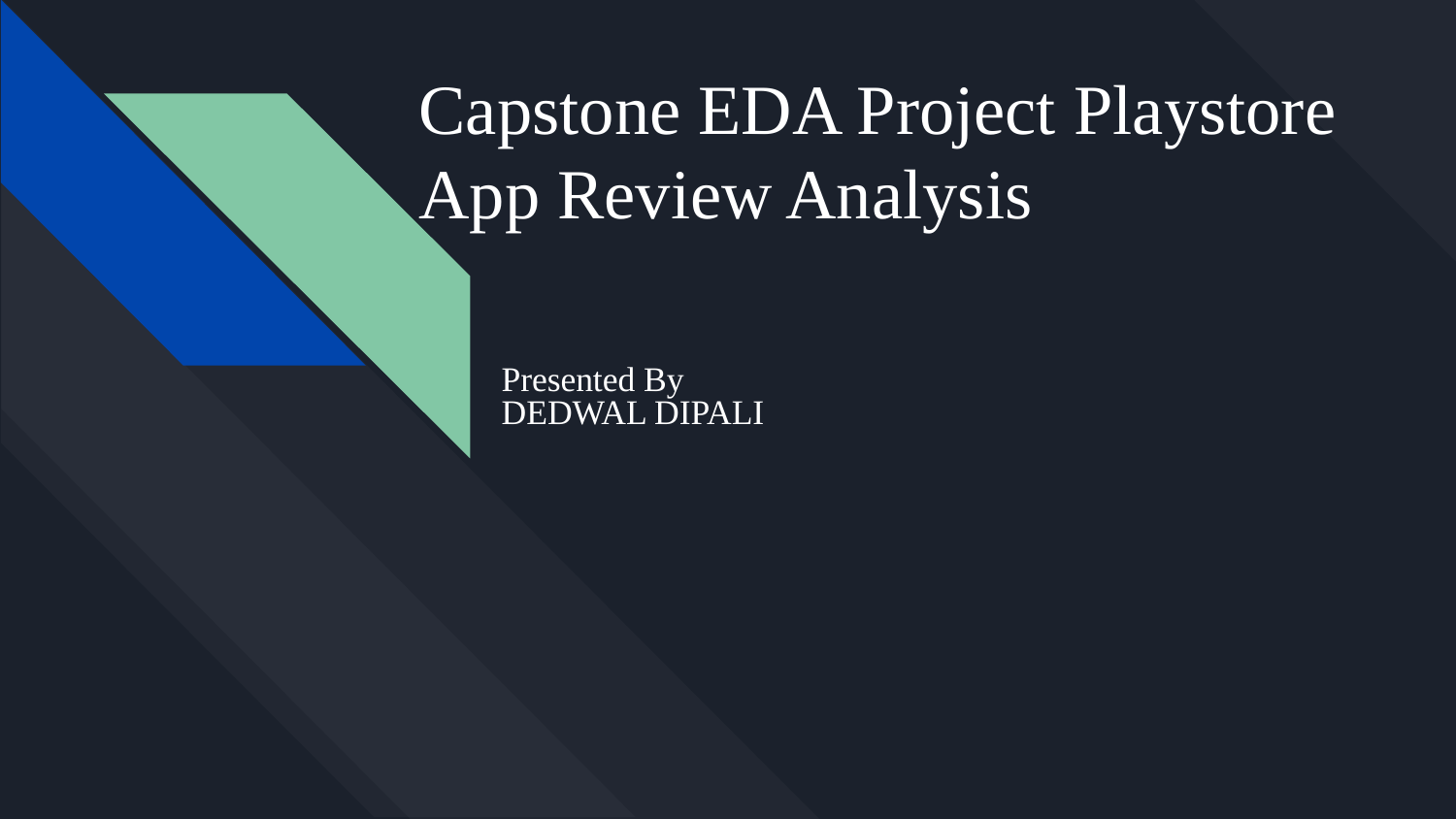

# Capstone EDA Project Playstore App Review Analysis

Presented By
DEDWAL DIPALI